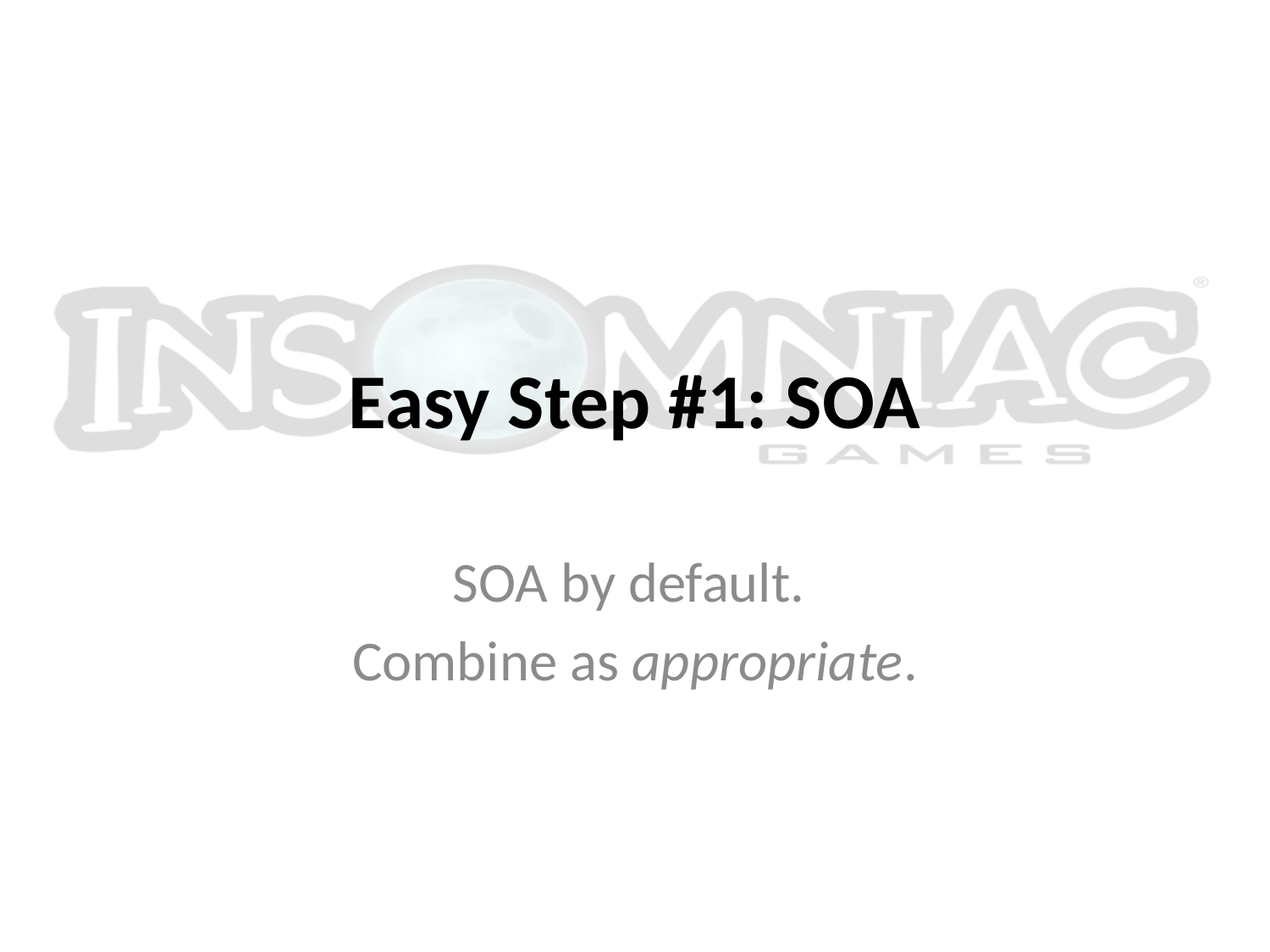

# Easy Step #1: SOA
SOA by default.
Combine as appropriate.